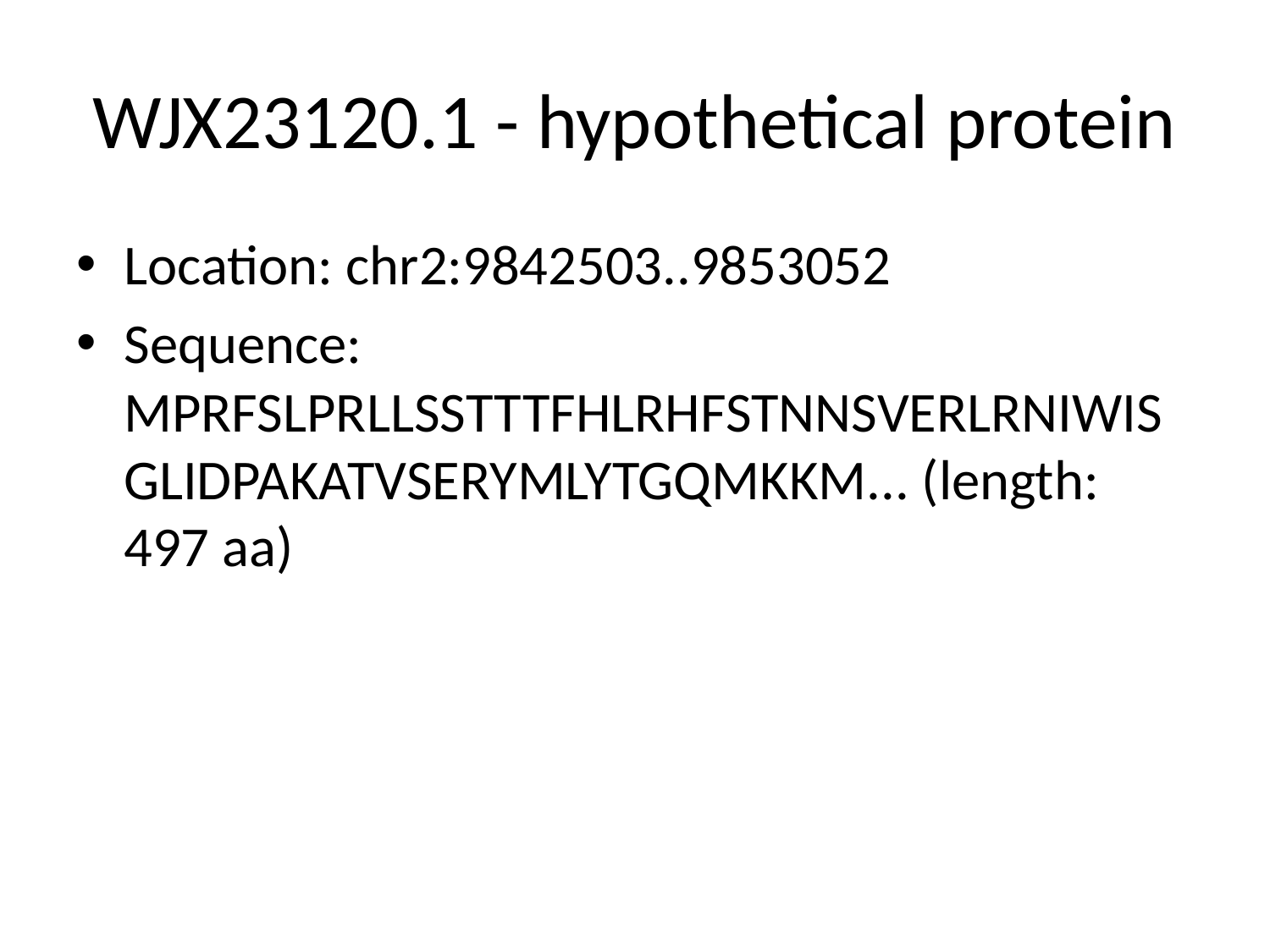

# WJX23120.1 - hypothetical protein
Location: chr2:9842503..9853052
Sequence: MPRFSLPRLLSSTTTFHLRHFSTNNSVERLRNIWISGLIDPAKATVSERYMLYTGQMKKM... (length: 497 aa)